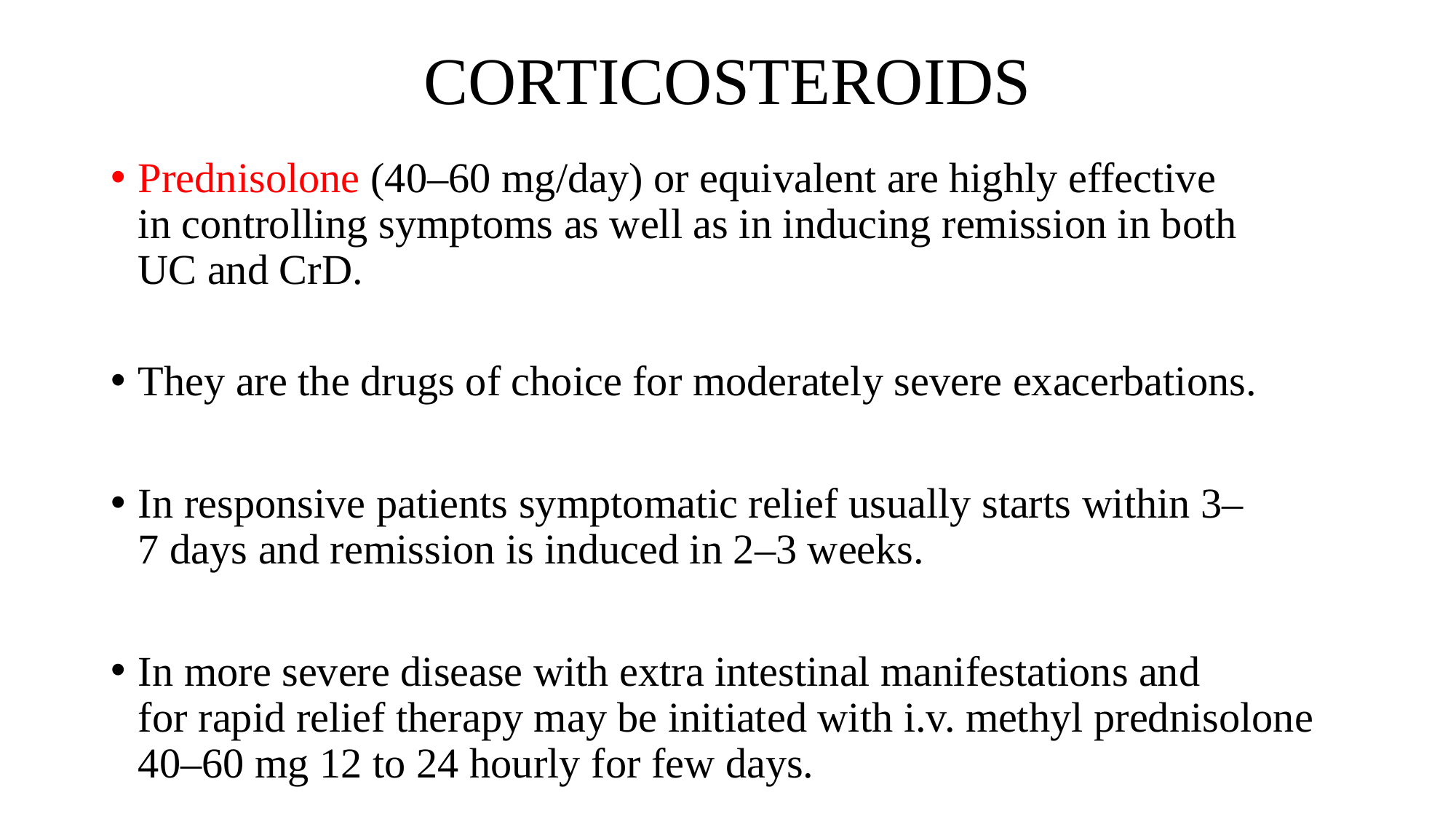

# CORTICOSTEROIDS
Prednisolone (40–60 mg/day) or equivalent are highly effective
in controlling symptoms as well as in inducing remission in both
UC and CrD.
They are the drugs of choice for moderately severe exacerbations.

In responsive patients symptomatic relief usually starts within 3–
7 days and remission is induced in 2–3 weeks.

In more severe disease with extra intestinal manifestations and
for rapid relief therapy may be initiated with i.v. methyl prednisolone 40–60 mg 12 to 24 hourly for few days.